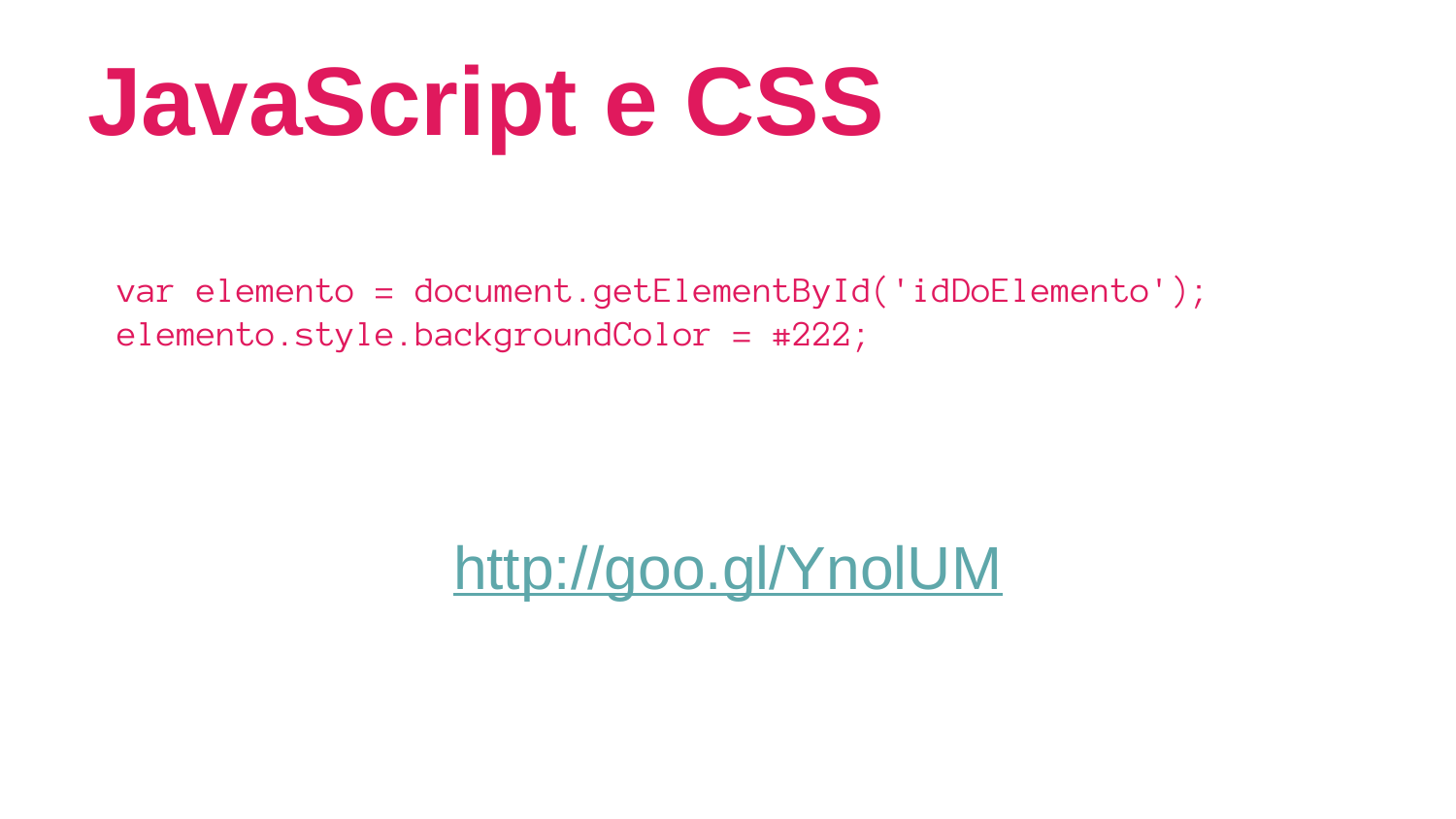

# JavaScript e CSS
var elemento = document.getElementById('idDoElemento');
elemento.style.backgroundColor = #222;
http://goo.gl/YnolUM